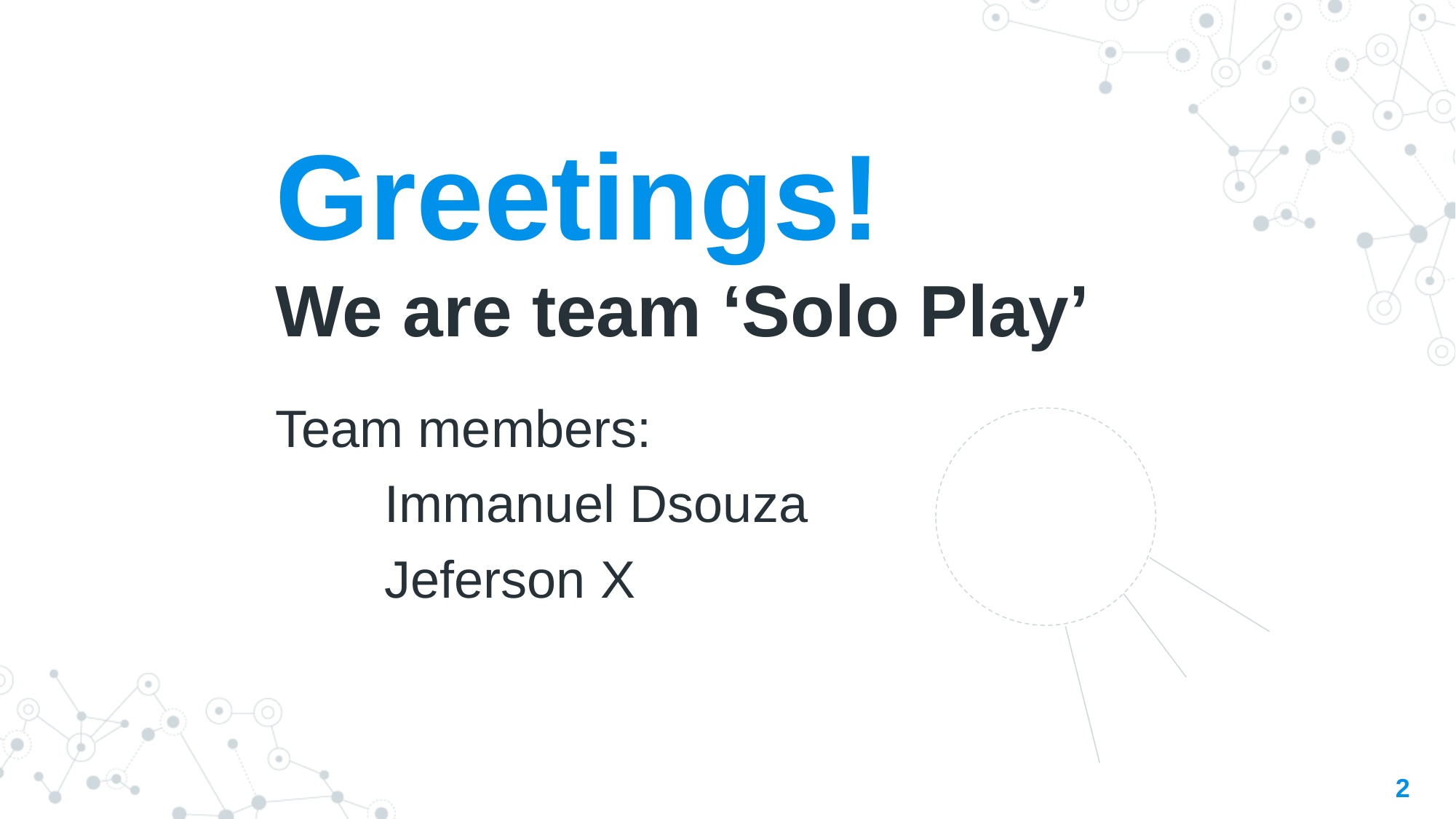

Greetings!
We are team ‘Solo Play’
Team members:
	Immanuel Dsouza
	Jeferson X

2